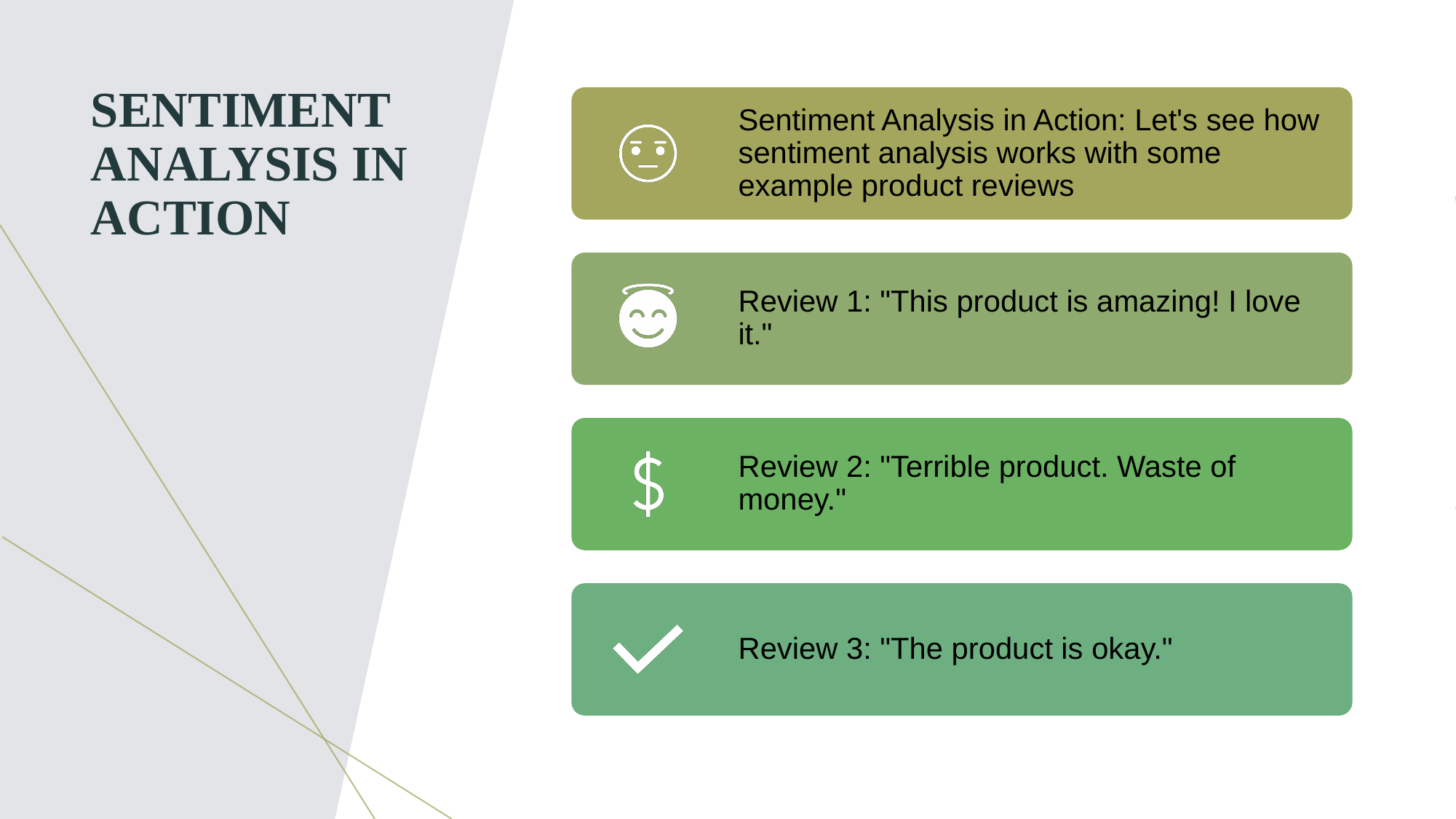

# Sentiment Analysis in Action
Sentiment Analysis in Action: Let's see how sentiment analysis works with some example product reviews
Review 1: "This product is amazing! I love it."
Review 2: "Terrible product. Waste of money."
Review 3: "The product is okay."